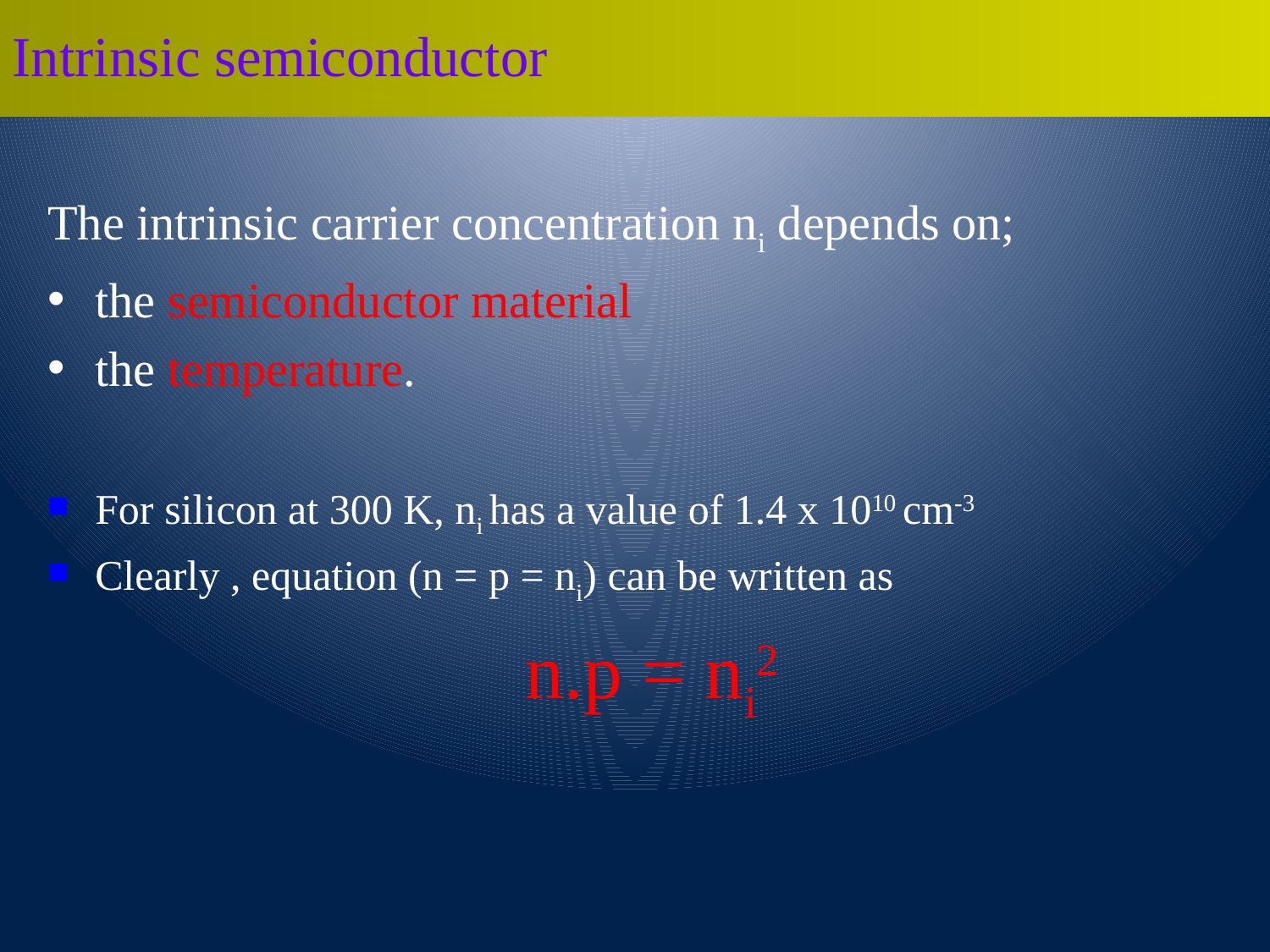

Intrinsic semiconductor
The intrinsic carrier concentration ni depends on;
the semiconductor material
the temperature.
For silicon at 300 K, ni has a value of 1.4 x 1010 cm-3.
Clearly , equation (n = p = ni) can be written as
n.p = ni2